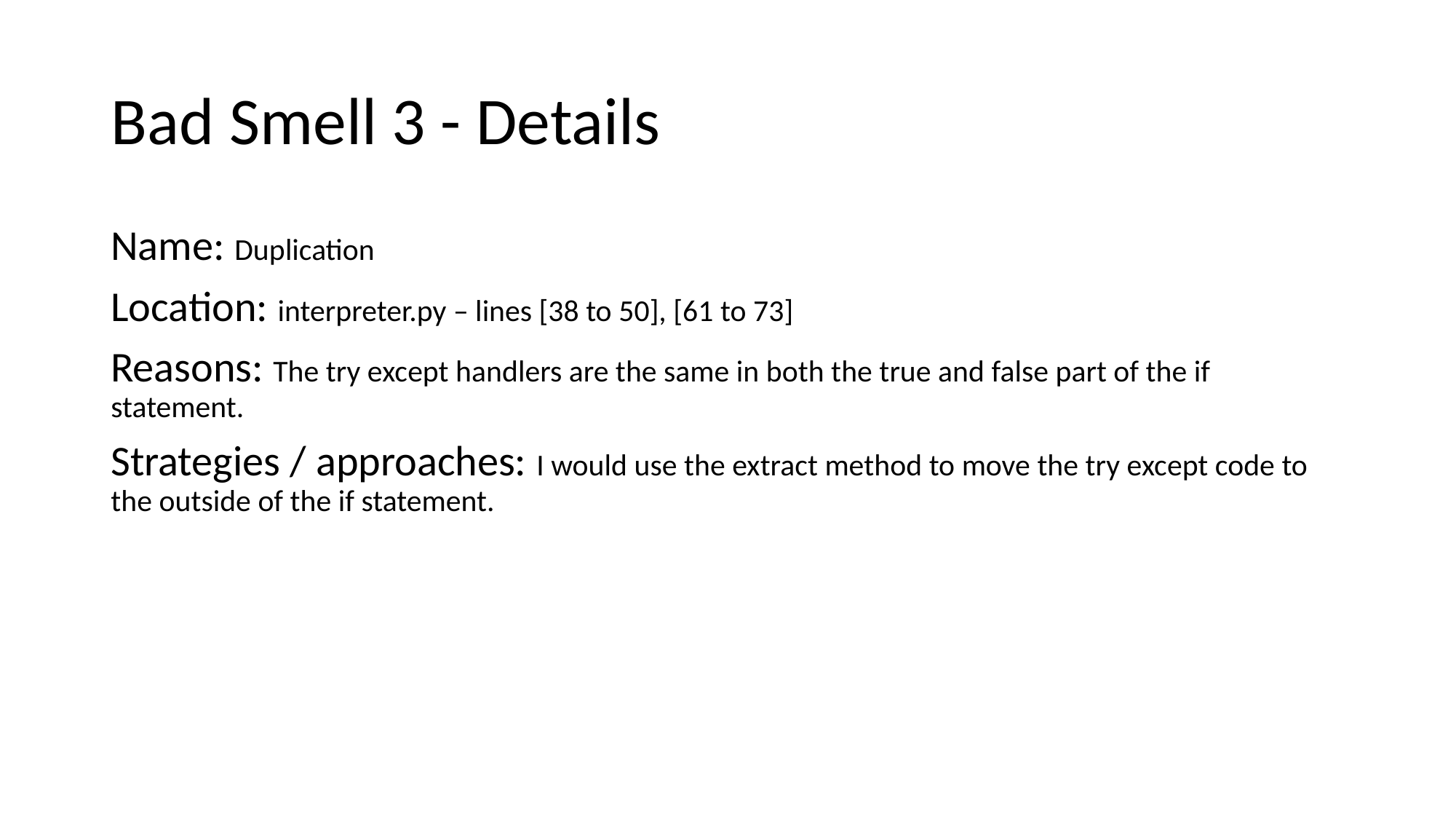

# Bad Smell 3 - Details
Name: Duplication
Location: interpreter.py – lines [38 to 50], [61 to 73]
Reasons: The try except handlers are the same in both the true and false part of the if statement.
Strategies / approaches: I would use the extract method to move the try except code to the outside of the if statement.